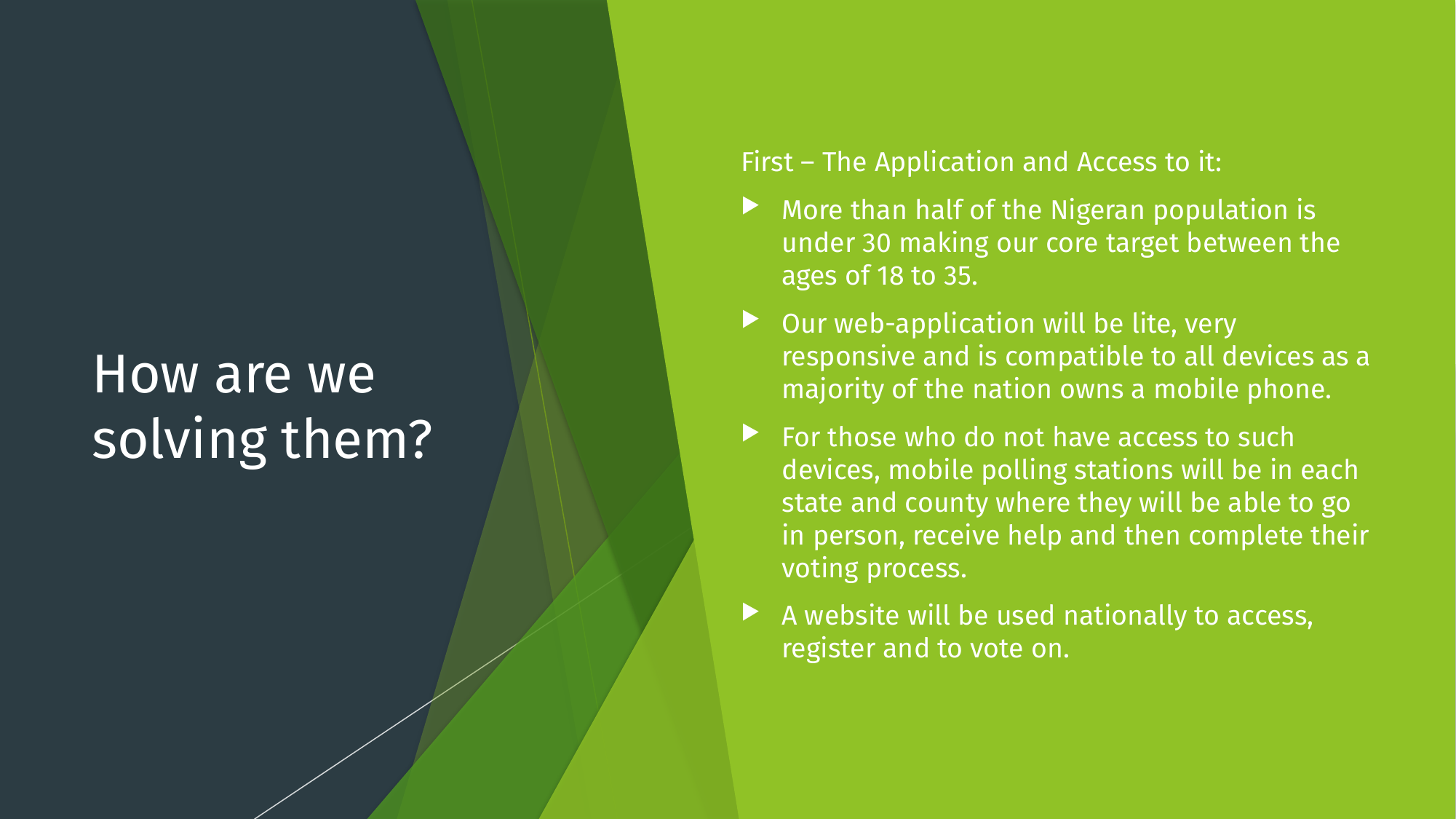

# How are we solving them?
First – The Application and Access to it:
More than half of the Nigeran population is under 30 making our core target between the ages of 18 to 35.
Our web-application will be lite, very responsive and is compatible to all devices as a majority of the nation owns a mobile phone.
For those who do not have access to such devices, mobile polling stations will be in each state and county where they will be able to go in person, receive help and then complete their voting process.
A website will be used nationally to access, register and to vote on.